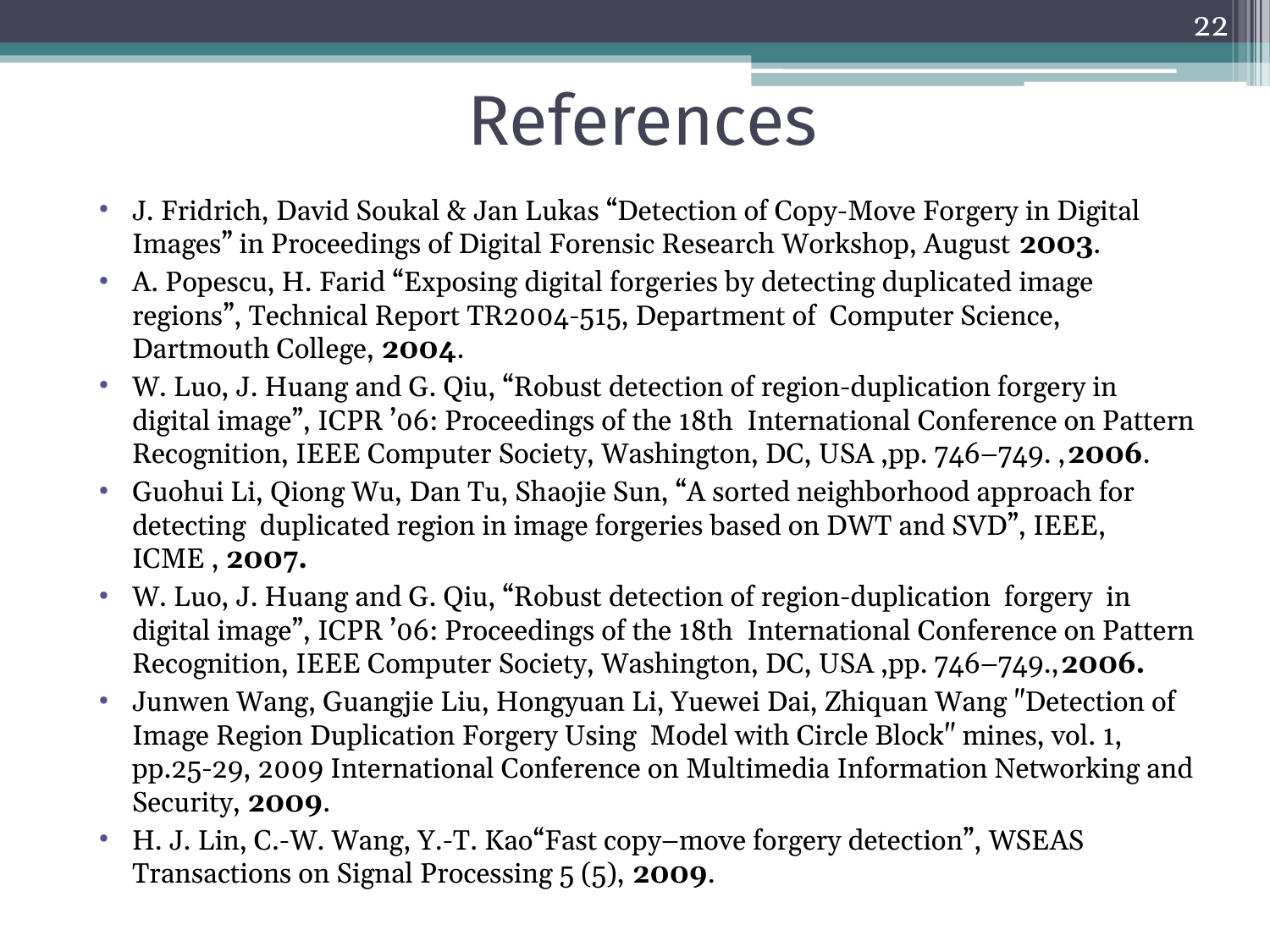

22
# References
J. Fridrich, David Soukal & Jan Lukas “Detection of Copy-Move Forgery in Digital Images” in Proceedings of Digital Forensic Research Workshop, August 2003.
A. Popescu, H. Farid “Exposing digital forgeries by detecting duplicated image regions”, Technical Report TR2004-515, Department of  Computer Science, Dartmouth College, 2004.
W. Luo, J. Huang and G. Qiu, “Robust detection of region-duplication forgery in digital image”, ICPR ’06: Proceedings of the 18th  International Conference on Pattern Recognition, IEEE Computer Society, Washington, DC, USA ,pp. 746–749. ,2006.
Guohui Li, Qiong Wu, Dan Tu, Shaojie Sun, “A sorted neighborhood approach for detecting  duplicated region in image forgeries based on DWT and SVD”, IEEE, ICME , 2007.
W. Luo, J. Huang and G. Qiu, “Robust detection of region-duplication  forgery  in  digital image”, ICPR ’06: Proceedings of the 18th  International Conference on Pattern Recognition, IEEE Computer Society, Washington, DC, USA ,pp. 746–749.,2006.
Junwen Wang, Guangjie Liu, Hongyuan Li, Yuewei Dai, Zhiquan Wang "Detection of Image Region Duplication Forgery Using  Model with Circle Block" mines, vol. 1, pp.25-29, 2009 International Conference on Multimedia Information Networking and Security, 2009.
H. J. Lin, C.-W. Wang, Y.-T. Kao“Fast copy–move forgery detection”, WSEAS Transactions on Signal Processing 5 (5), 2009.